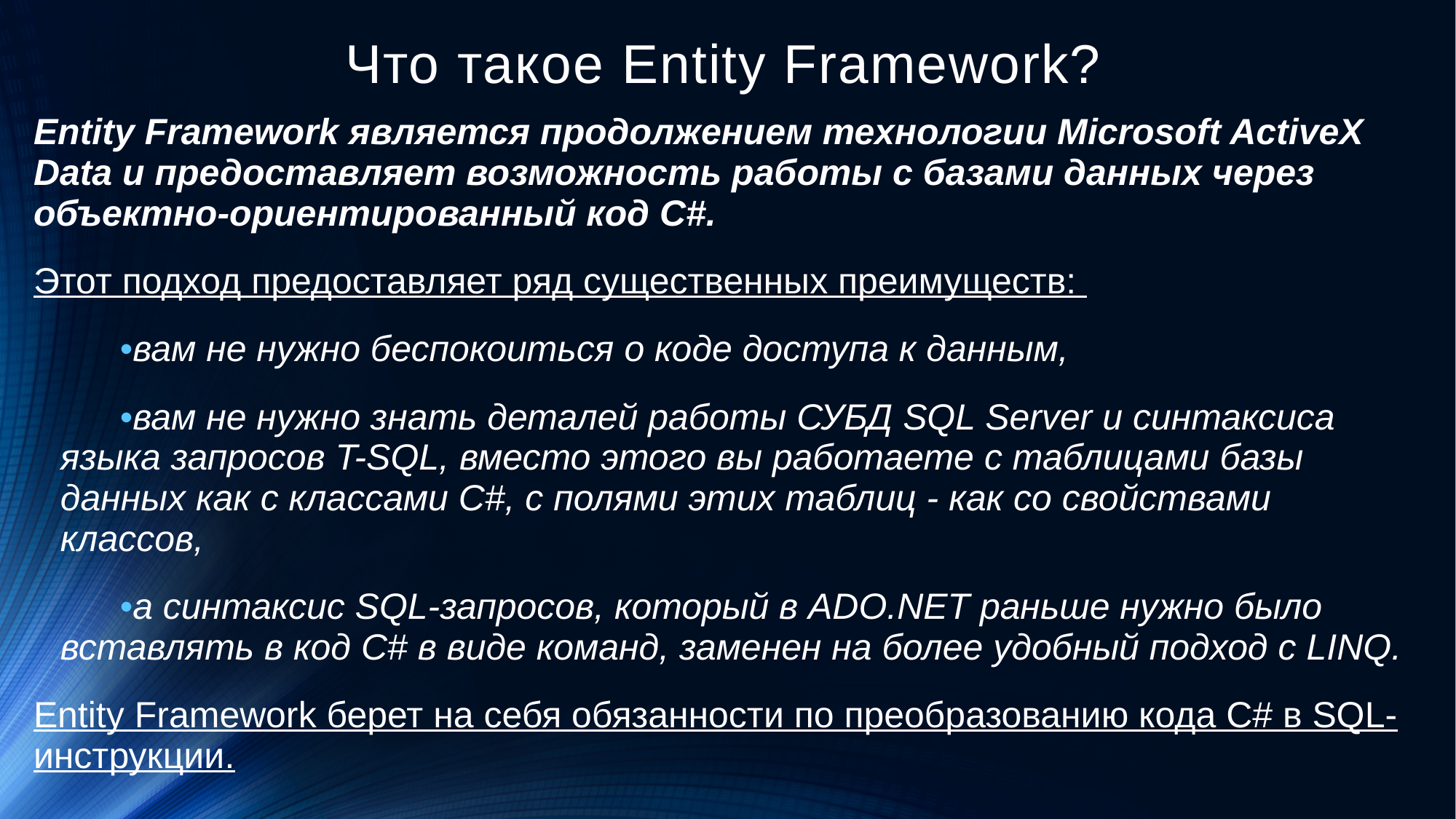

# Что такое Entity Framework?
Entity Framework является продолжением технологии Microsoft ActiveX Data и предоставляет возможность работы с базами данных через объектно-ориентированный код C#.
Этот подход предоставляет ряд существенных преимуществ:
вам не нужно беспокоиться о коде доступа к данным,
вам не нужно знать деталей работы СУБД SQL Server и синтаксиса языка запросов T-SQL, вместо этого вы работаете с таблицами базы данных как с классами C#, с полями этих таблиц - как со свойствами классов,
а синтаксис SQL-запросов, который в ADO.NET раньше нужно было вставлять в код C# в виде команд, заменен на более удобный подход с LINQ.
Entity Framework берет на себя обязанности по преобразованию кода C# в SQL-инструкции.